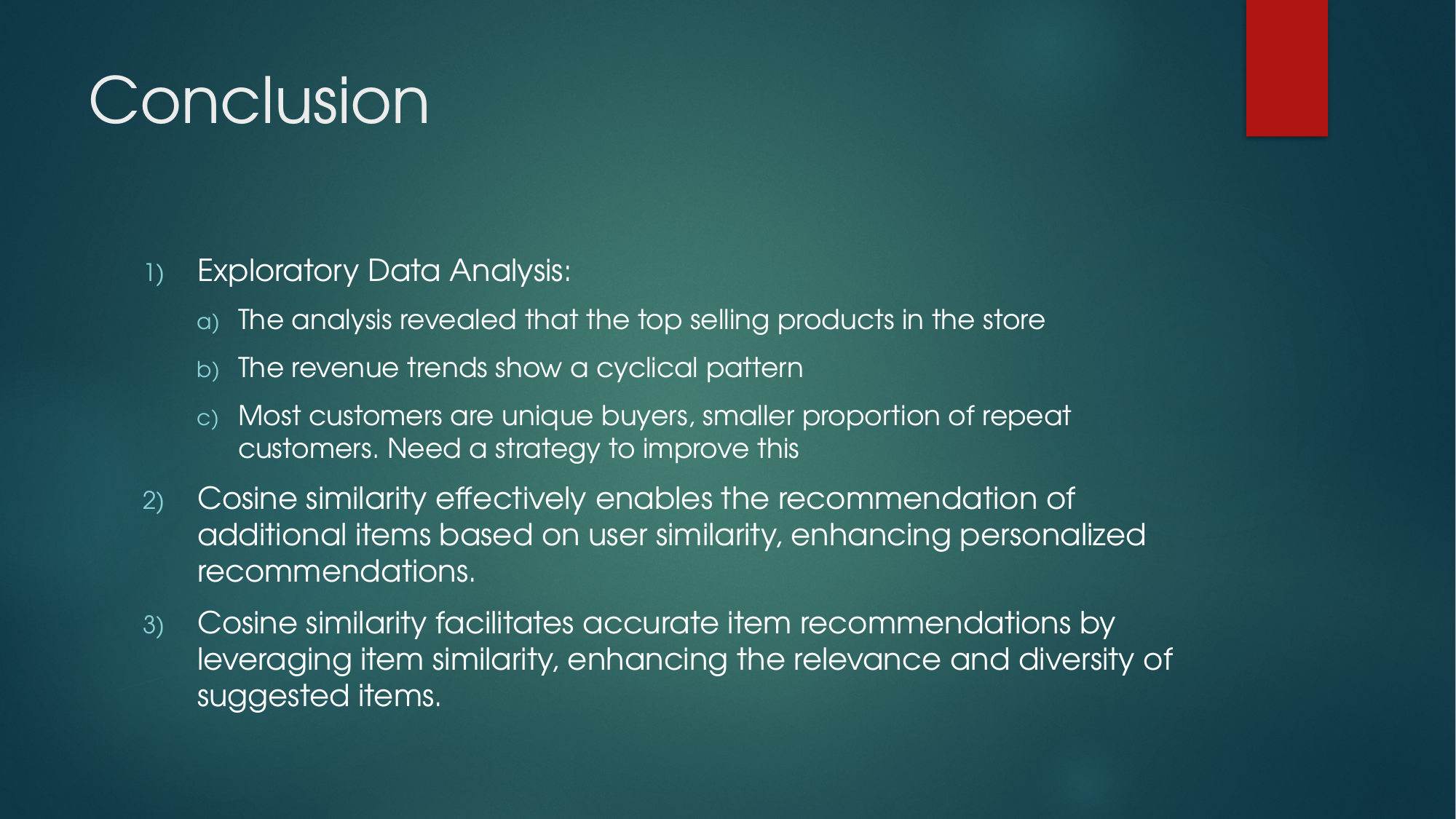

# Conclusion
Exploratory Data Analysis:
The analysis revealed that the top selling products in the store
The revenue trends show a cyclical pattern
Most customers are unique buyers, smaller proportion of repeat customers. Need a strategy to improve this
Cosine similarity effectively enables the recommendation of additional items based on user similarity, enhancing personalized recommendations.
Cosine similarity facilitates accurate item recommendations by leveraging item similarity, enhancing the relevance and diversity of suggested items.